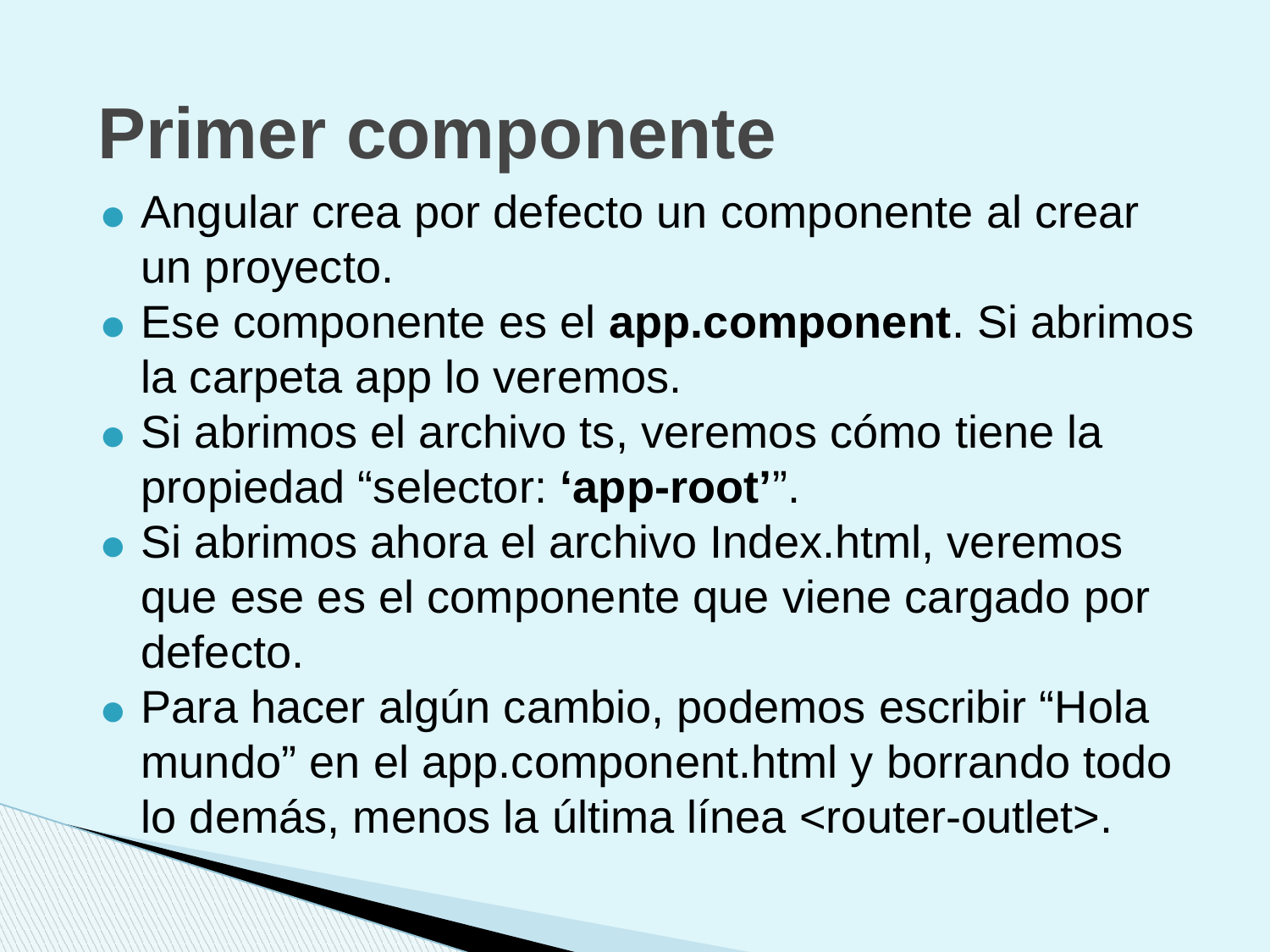

Primer componente
Angular crea por defecto un componente al crear un proyecto.
Ese componente es el app.component. Si abrimos la carpeta app lo veremos.
Si abrimos el archivo ts, veremos cómo tiene la propiedad “selector: ‘app-root’”.
Si abrimos ahora el archivo Index.html, veremos que ese es el componente que viene cargado por defecto.
Para hacer algún cambio, podemos escribir “Hola mundo” en el app.component.html y borrando todo lo demás, menos la última línea <router-outlet>.